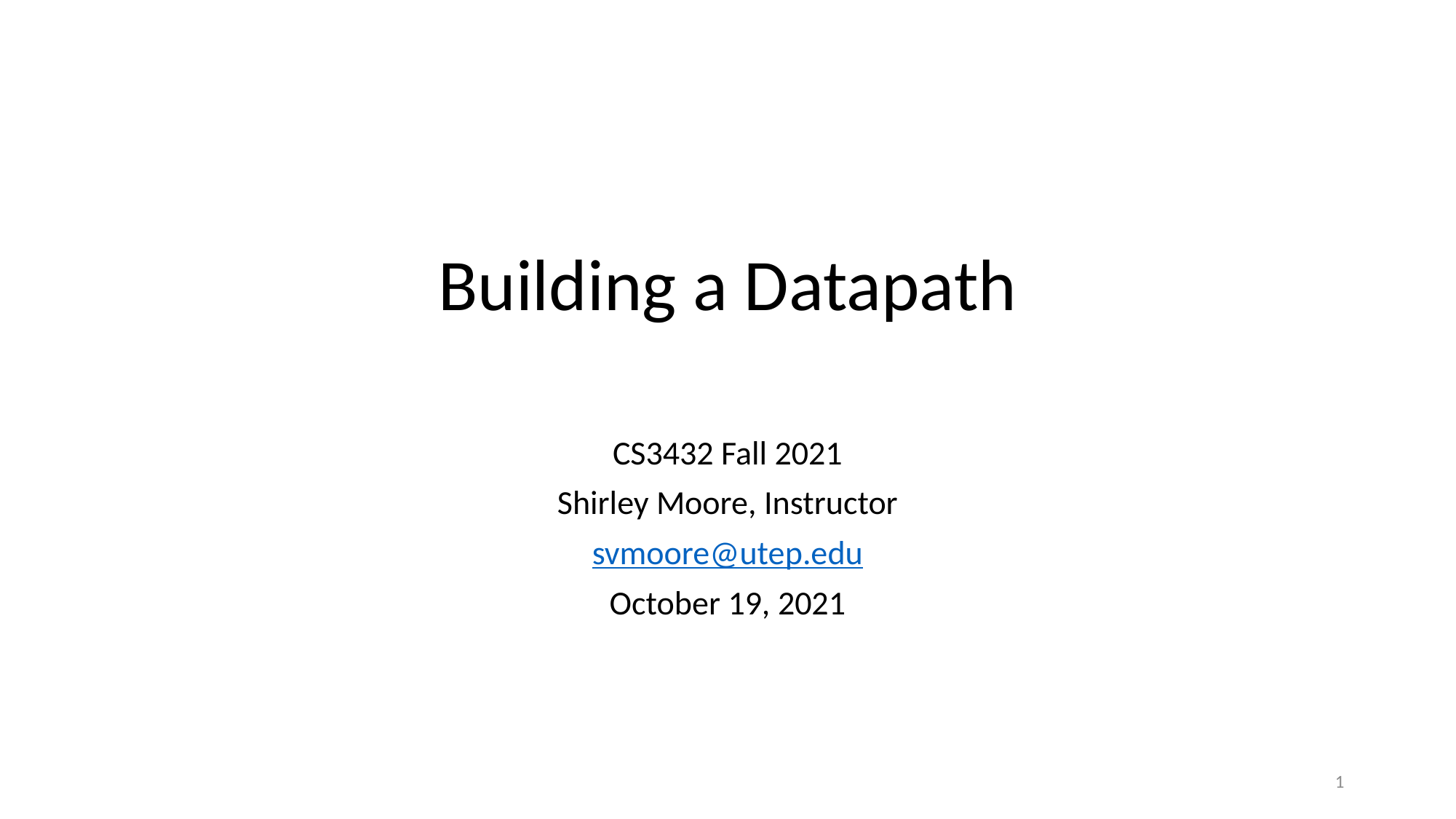

# Building a Datapath
CS3432 Fall 2021
Shirley Moore, Instructor
svmoore@utep.edu
October 19, 2021
1